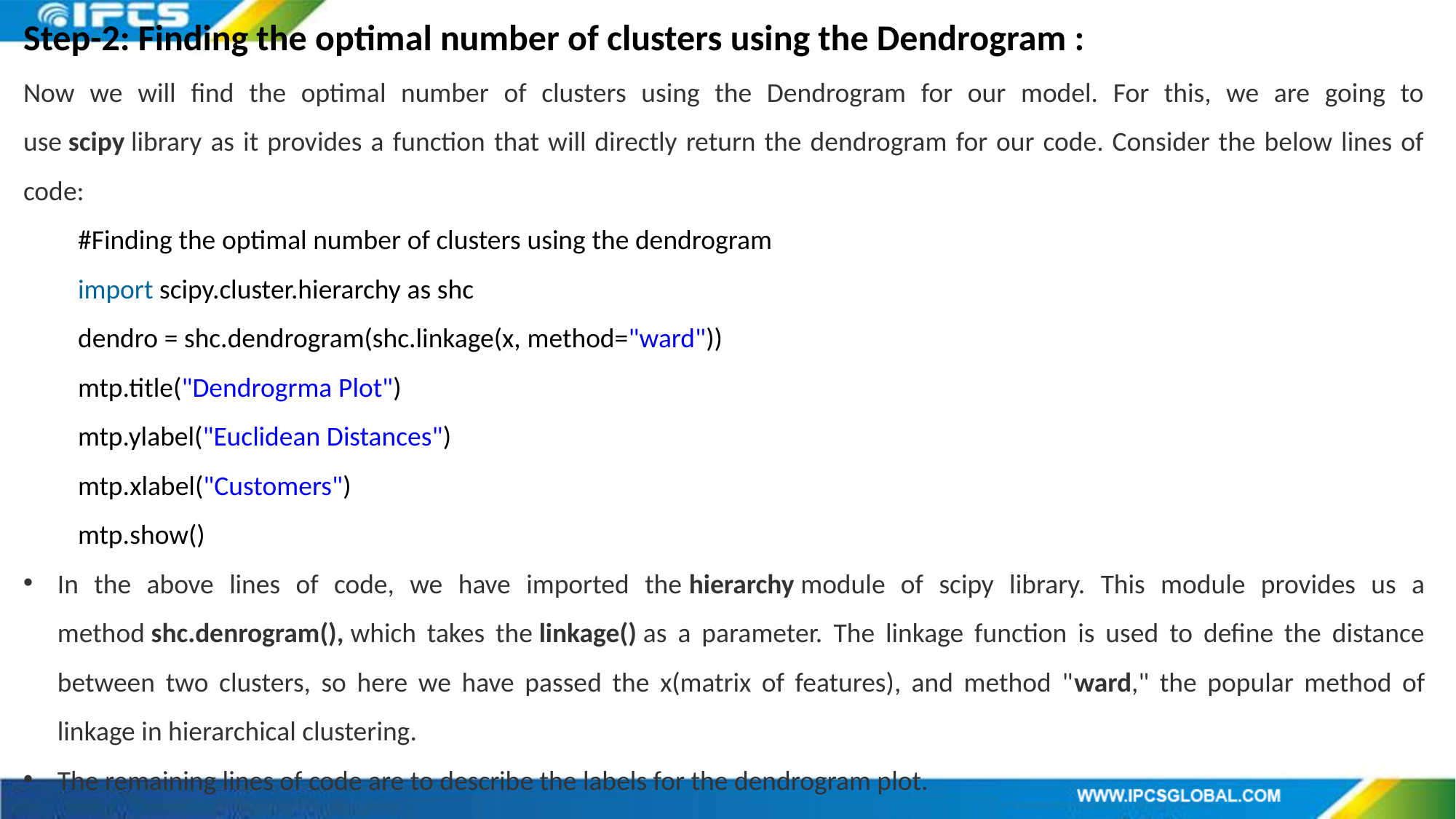

Step-2: Finding the optimal number of clusters using the Dendrogram :
Now we will find the optimal number of clusters using the Dendrogram for our model. For this, we are going to use scipy library as it provides a function that will directly return the dendrogram for our code. Consider the below lines of code:
#Finding the optimal number of clusters using the dendrogram
import scipy.cluster.hierarchy as shc
dendro = shc.dendrogram(shc.linkage(x, method="ward"))
mtp.title("Dendrogrma Plot")
mtp.ylabel("Euclidean Distances")
mtp.xlabel("Customers")
mtp.show()
In the above lines of code, we have imported the hierarchy module of scipy library. This module provides us a method shc.denrogram(), which takes the linkage() as a parameter. The linkage function is used to define the distance between two clusters, so here we have passed the x(matrix of features), and method "ward," the popular method of linkage in hierarchical clustering.
The remaining lines of code are to describe the labels for the dendrogram plot.